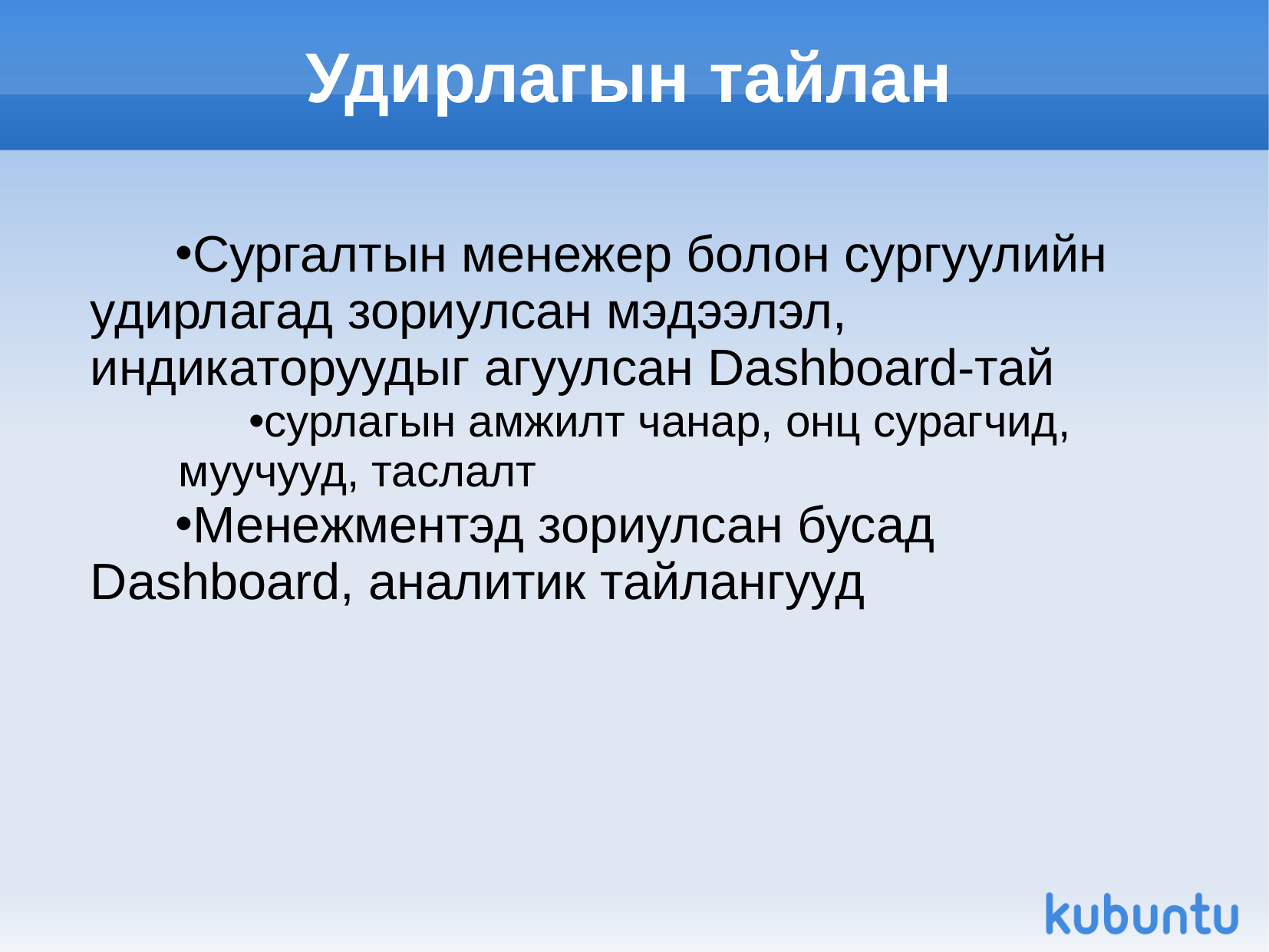

Удирлагын тайлан
Сургалтын менежер болон сургуулийн удирлагад зориулсан мэдээлэл, индикаторуудыг агуулсан Dashboard-тай
сурлагын амжилт чанар, онц сурагчид, муучууд, таслалт
Менежментэд зориулсан бусад Dashboard, аналитик тайлангууд